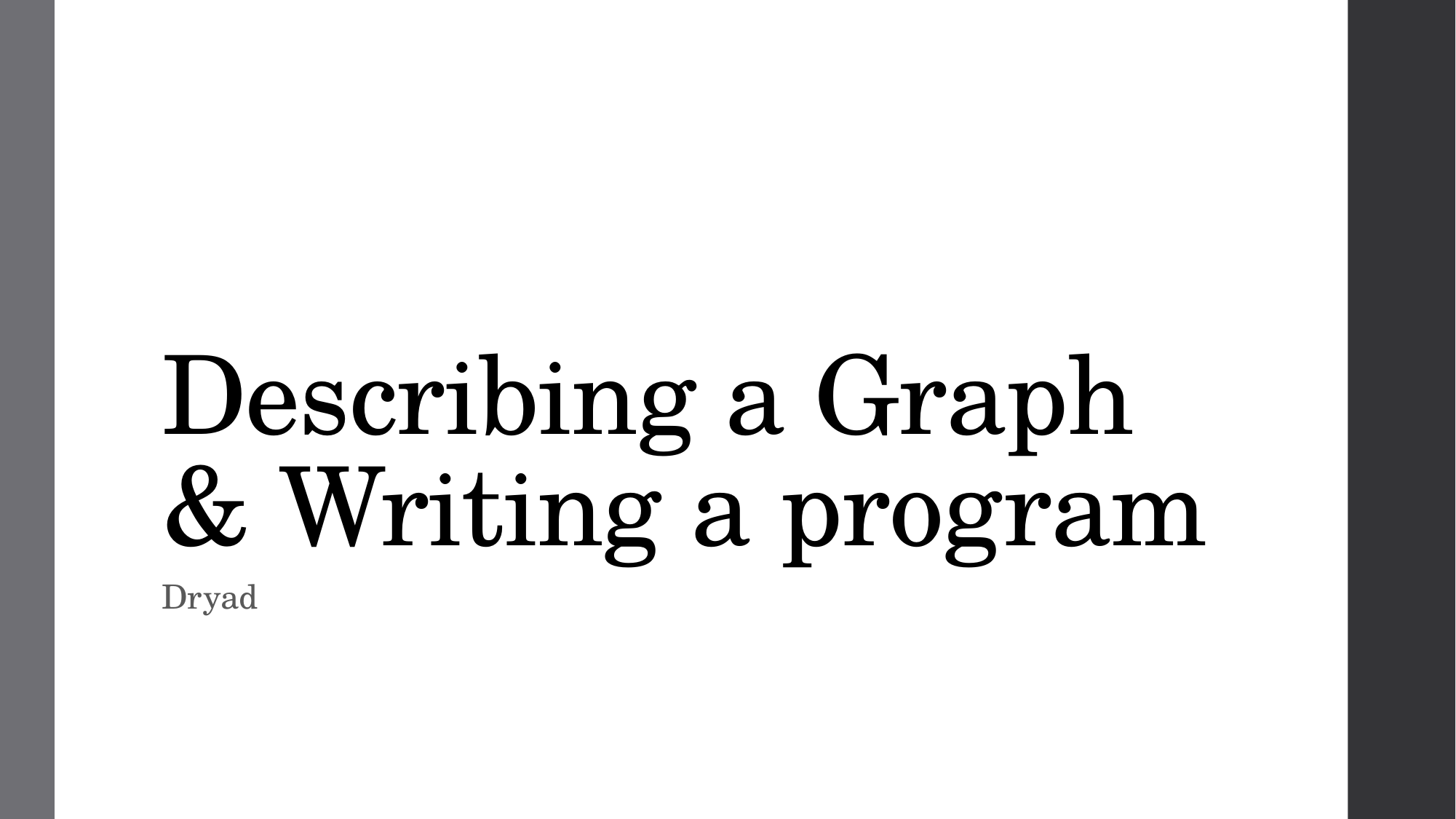

# Describing a Graph & Writing a program
Dryad